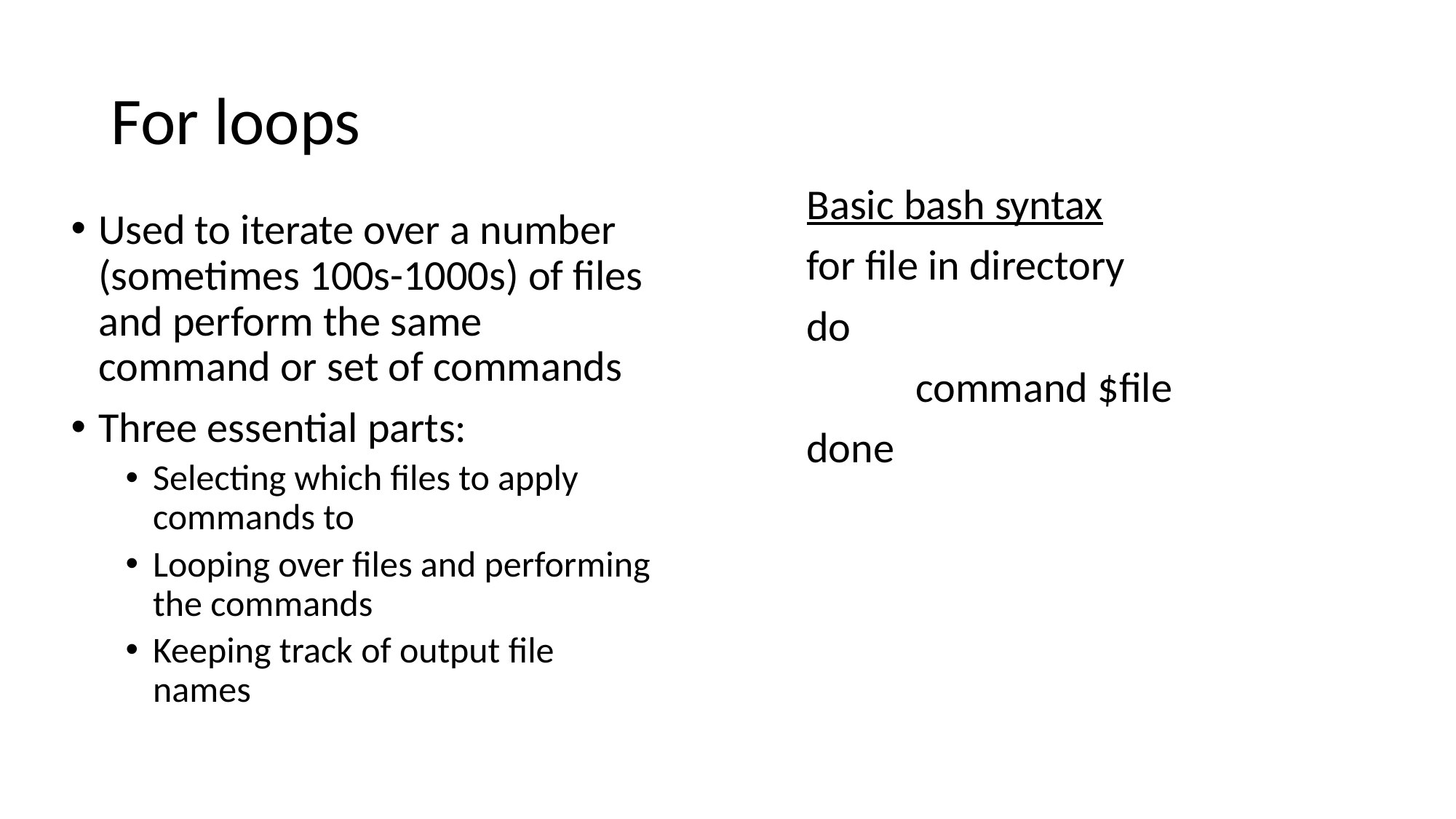

# For loops
Basic bash syntax
for file in directory
do
	command $file
done
Used to iterate over a number (sometimes 100s-1000s) of files and perform the same command or set of commands
Three essential parts:
Selecting which files to apply commands to
Looping over files and performing the commands
Keeping track of output file names